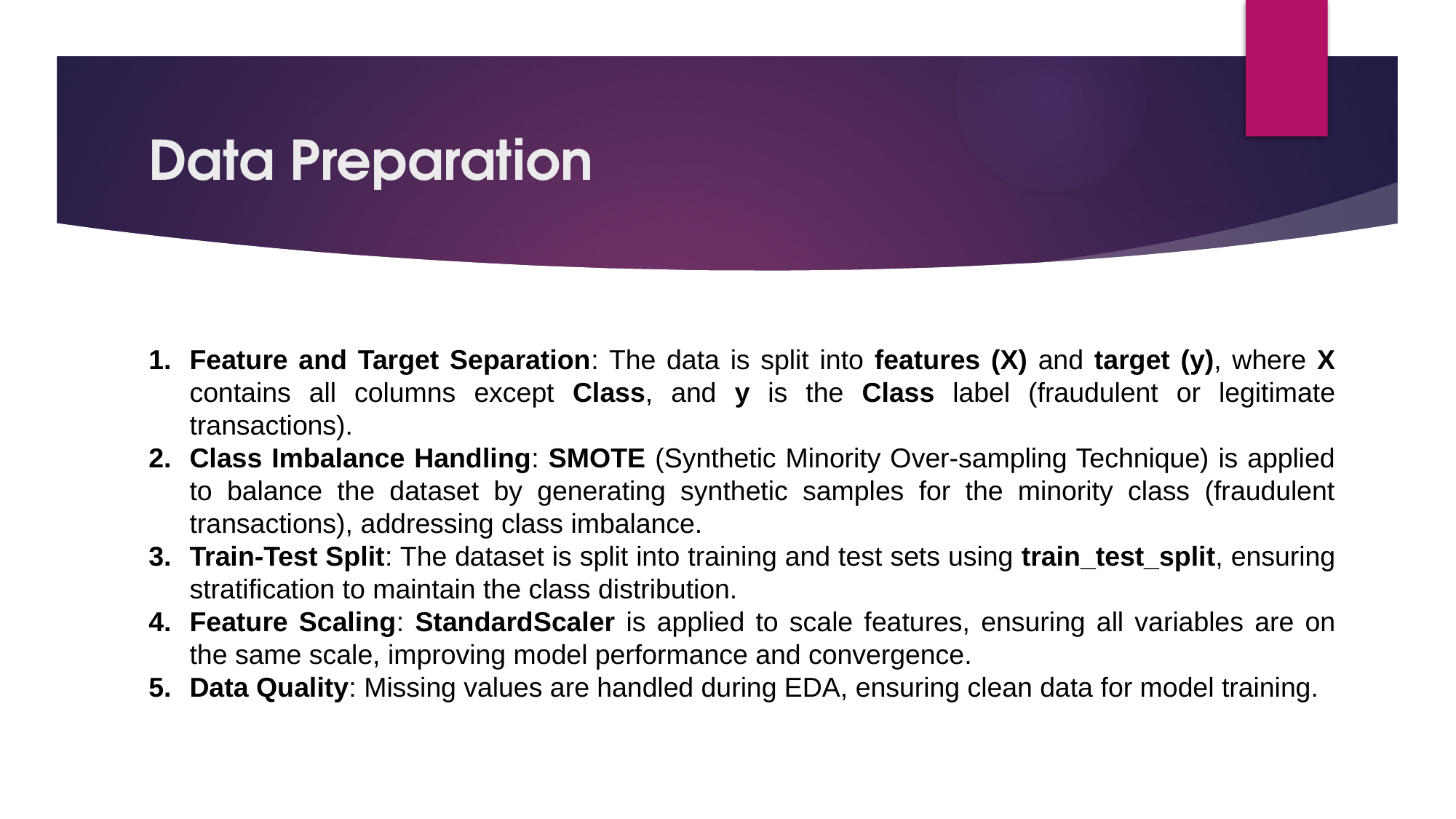

# Data Preparation
Feature and Target Separation: The data is split into features (X) and target (y), where X contains all columns except Class, and y is the Class label (fraudulent or legitimate transactions).
Class Imbalance Handling: SMOTE (Synthetic Minority Over-sampling Technique) is applied to balance the dataset by generating synthetic samples for the minority class (fraudulent transactions), addressing class imbalance.
Train-Test Split: The dataset is split into training and test sets using train_test_split, ensuring stratification to maintain the class distribution.
Feature Scaling: StandardScaler is applied to scale features, ensuring all variables are on the same scale, improving model performance and convergence.
Data Quality: Missing values are handled during EDA, ensuring clean data for model training.